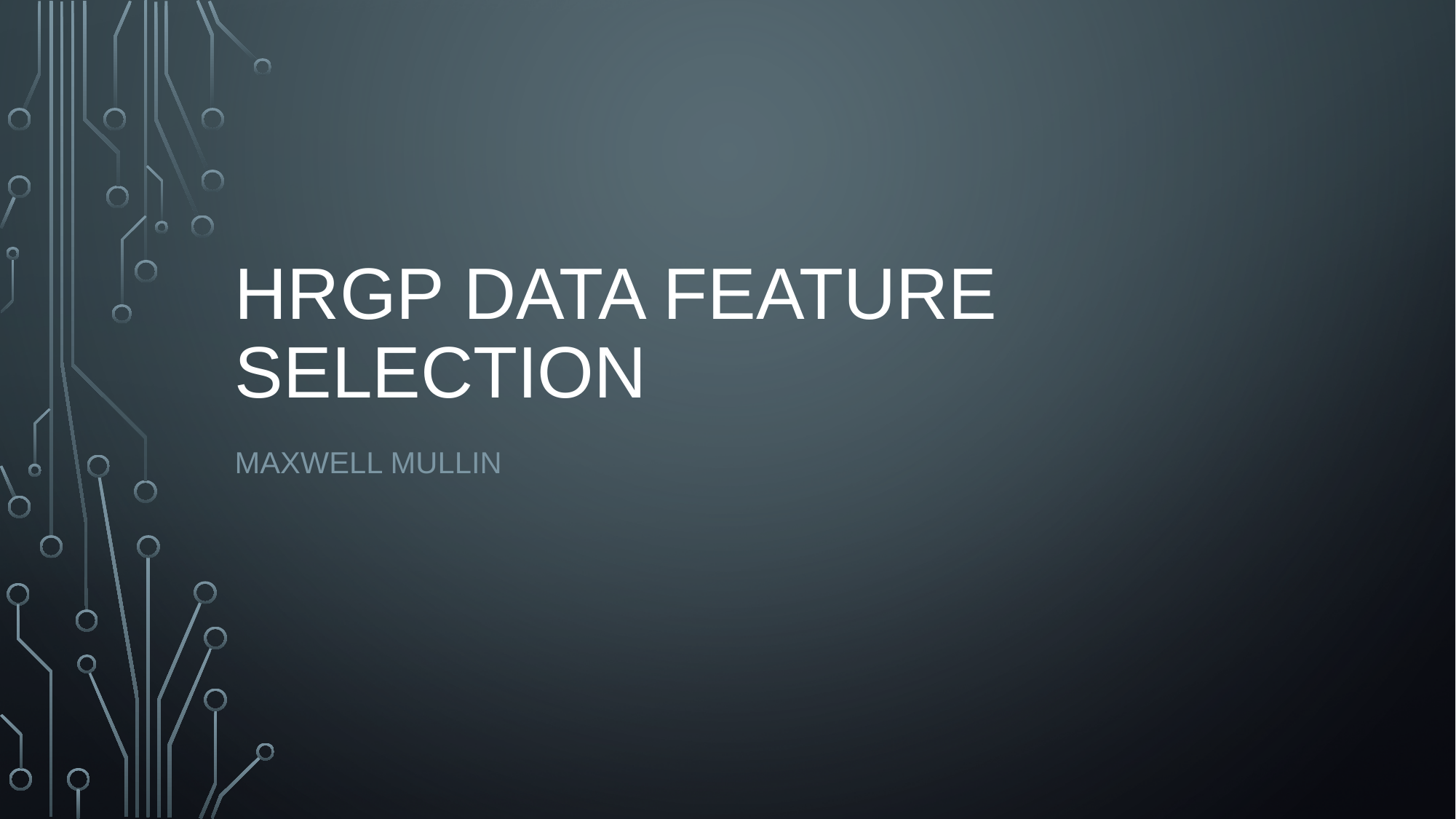

# HRGP data feature selection
Maxwell Mullin